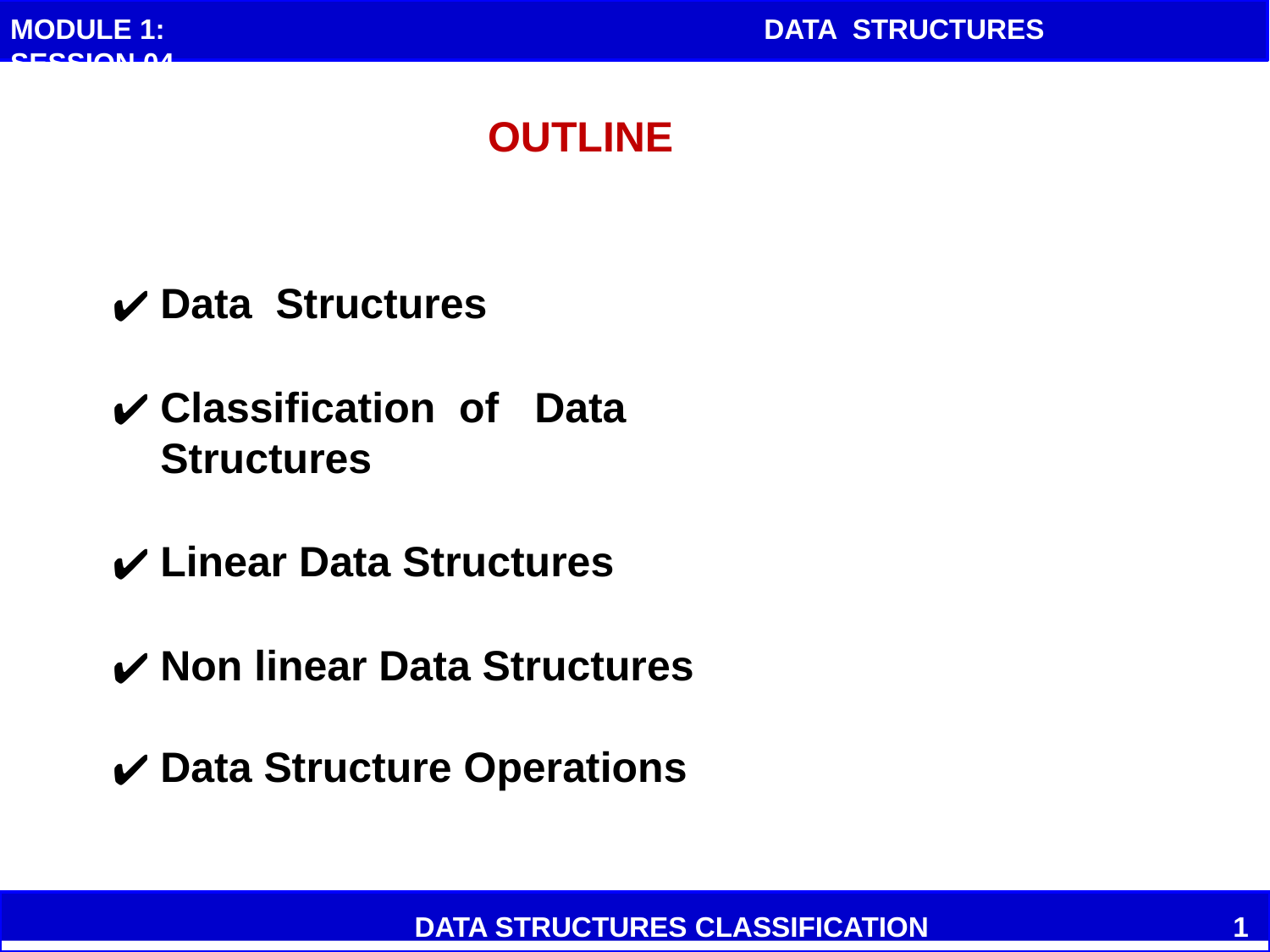

MODULE 1: SESSION 04
             DATA  STRUCTURES
OUTLINE
Data  Structures

Classification  of   Data Structures

Linear Data Structures

Non linear Data Structures

Data Structure Operations

DATA STRUCTURES CLASSIFICATION
1